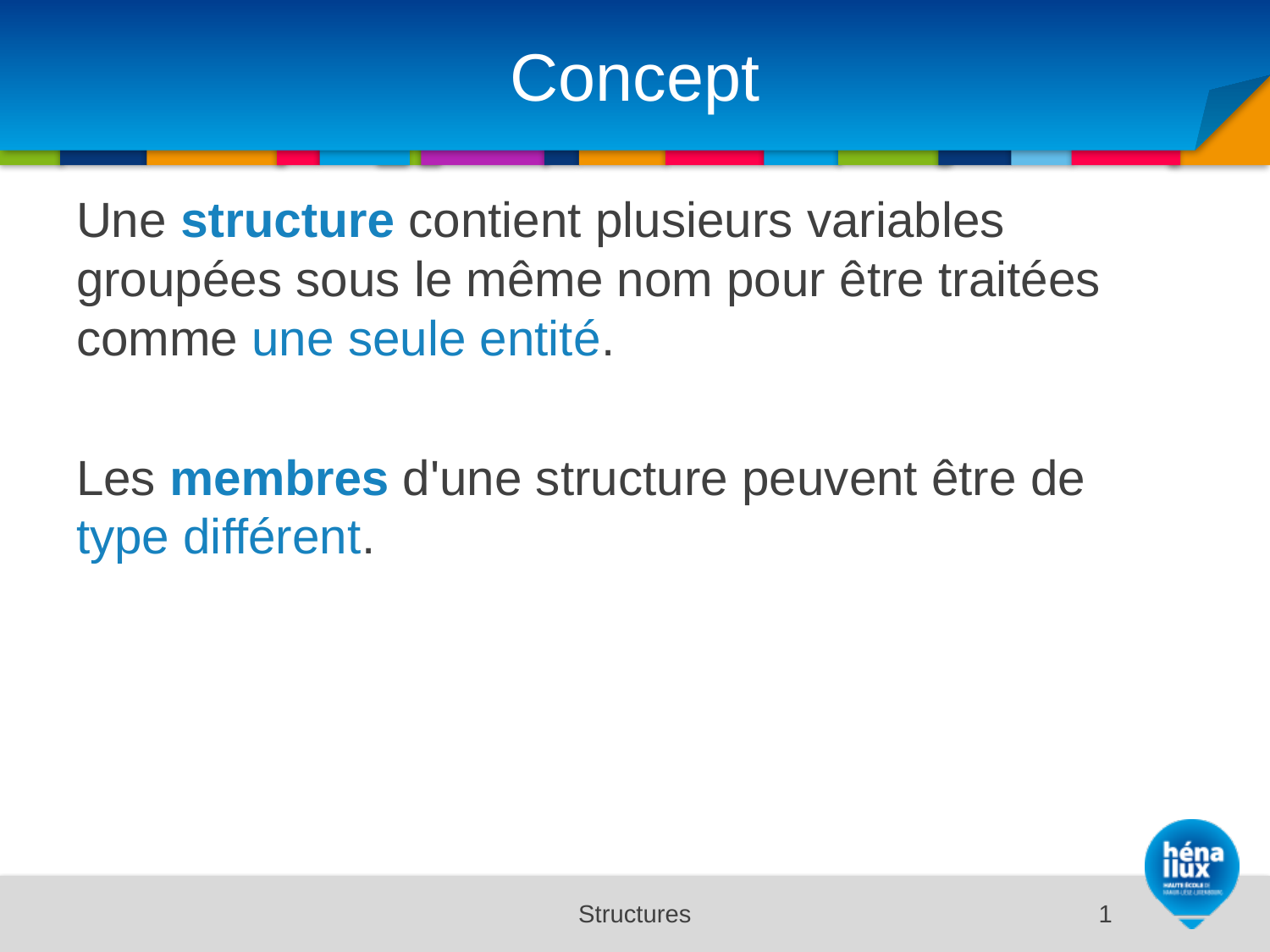

# Concept
Une structure contient plusieurs variables groupées sous le même nom pour être traitées comme une seule entité.

Les membres d'une structure peuvent être de type différent.

Structures
1